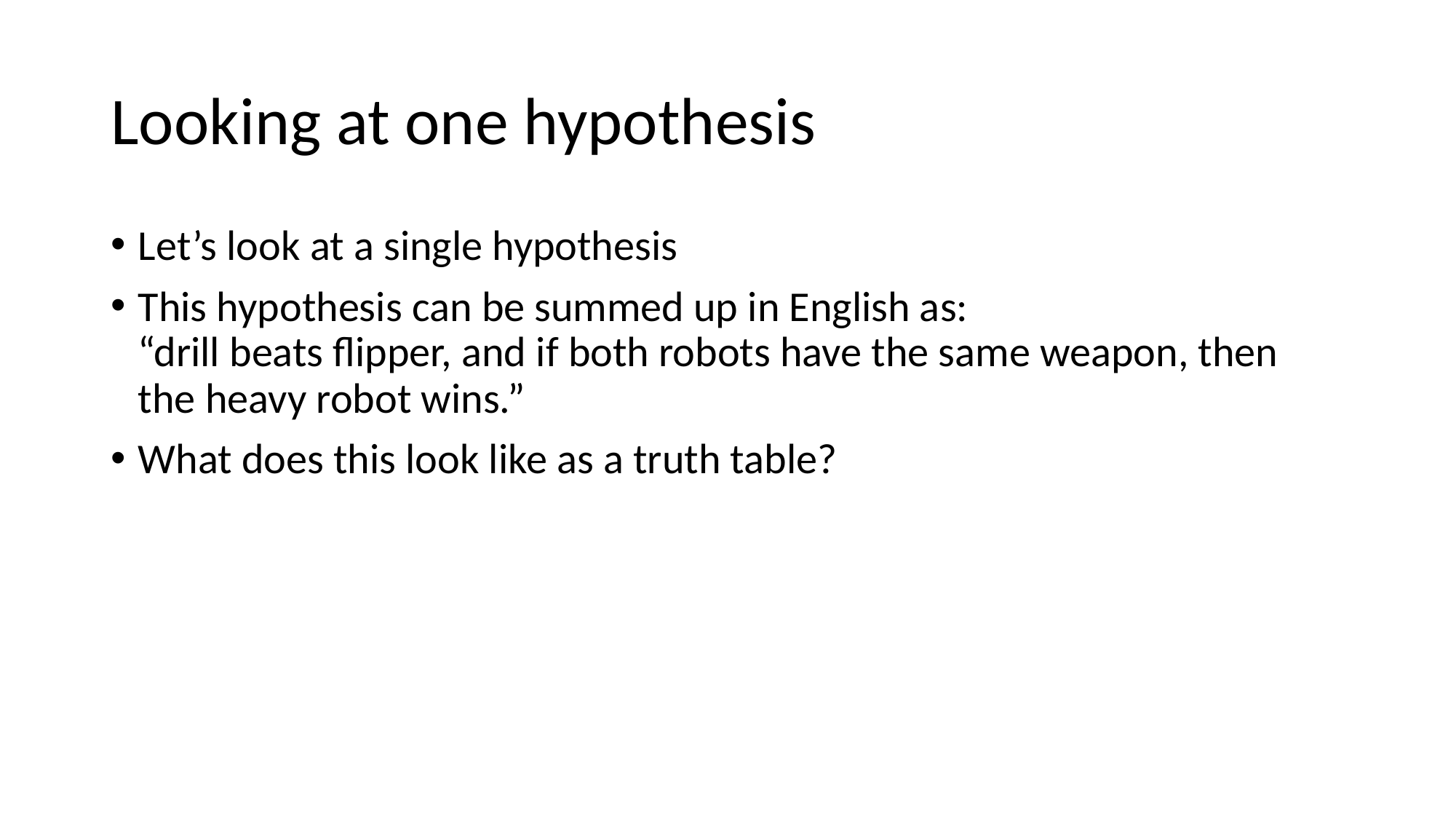

# Looking at one hypothesis
Let’s look at a single hypothesis
This hypothesis can be summed up in English as:
“drill beats flipper, and if both robots have the same weapon, then the heavy robot wins.”
What does this look like as a truth table?